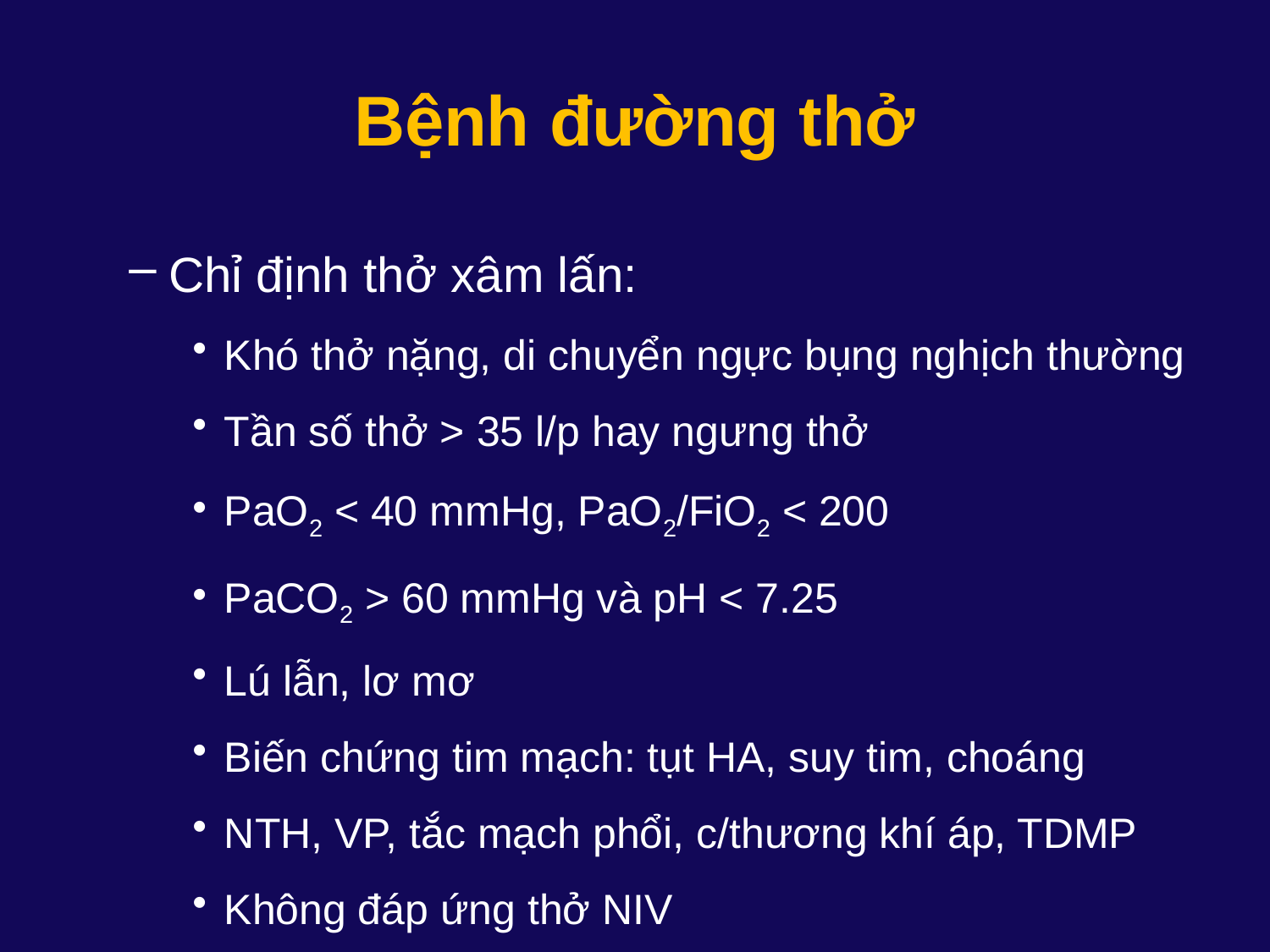

# Bệnh đường thở
Chỉ định thở xâm lấn:
Khó thở nặng, di chuyển ngực bụng nghịch thường
Tần số thở > 35 l/p hay ngưng thở
PaO2 < 40 mmHg, PaO2/FiO2 < 200
PaCO2 > 60 mmHg và pH < 7.25
Lú lẫn, lơ mơ
Biến chứng tim mạch: tụt HA, suy tim, choáng
NTH, VP, tắc mạch phổi, c/thương khí áp, TDMP
Không đáp ứng thở NIV